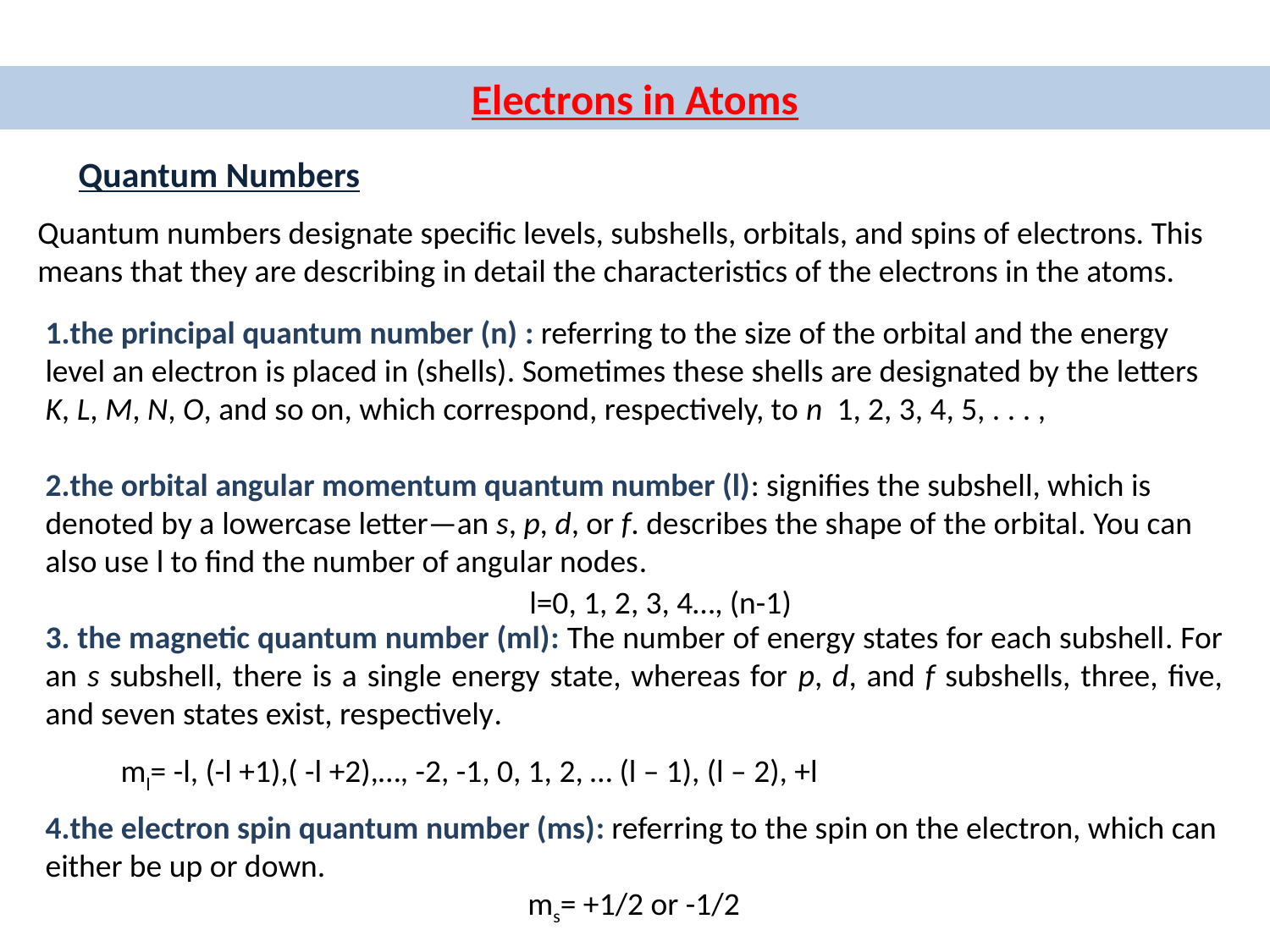

Electrons in Atoms
Quantum Numbers
Quantum numbers designate specific levels, subshells, orbitals, and spins of electrons. This means that they are describing in detail the characteristics of the electrons in the atoms.
the principal quantum number (n) : referring to the size of the orbital and the energy level an electron is placed in (shells). Sometimes these shells are designated by the letters K, L, M, N, O, and so on, which correspond, respectively, to n  1, 2, 3, 4, 5, . . . ,

2.the orbital angular momentum quantum number (l): signifies the subshell, which is denoted by a lowercase letter—an s, p, d, or f. describes the shape of the orbital. You can also use l to find the number of angular nodes.

3. the magnetic quantum number (ml): The number of energy states for each subshell. For an s subshell, there is a single energy state, whereas for p, d, and f subshells, three, five, and seven states exist, respectively.

4.the electron spin quantum number (ms): referring to the spin on the electron, which can either be up or down.
ms= +1/2 or -1/2
l=0, 1, 2, 3, 4…, (n-1)
ml= -l, (-l +1),( -l +2),…, -2, -1, 0, 1, 2, … (l – 1), (l – 2), +l